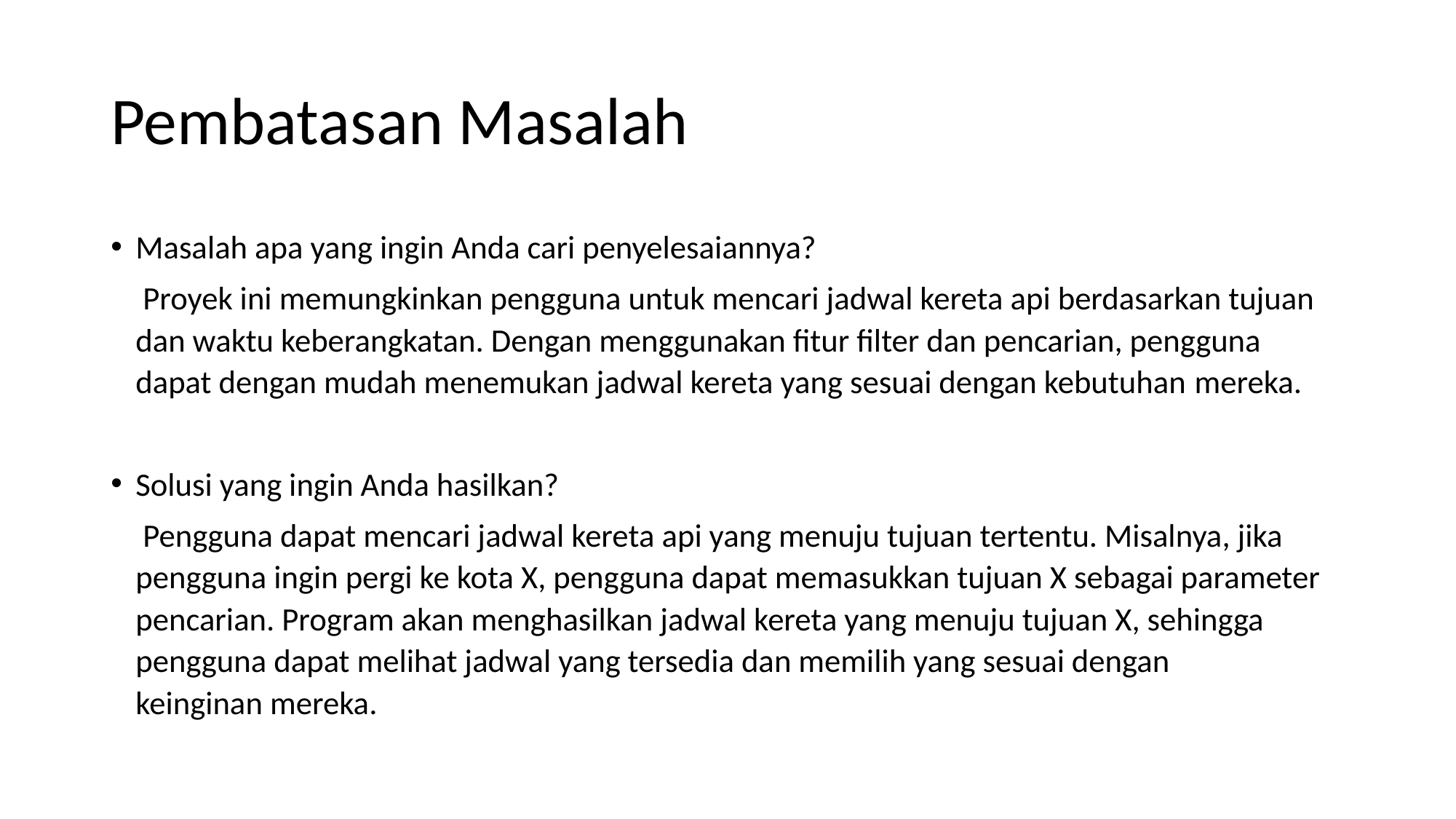

# Pembatasan Masalah
Masalah apa yang ingin Anda cari penyelesaiannya?
	 Proyek ini memungkinkan pengguna untuk mencari jadwal kereta api berdasarkan tujuan dan waktu keberangkatan. Dengan menggunakan fitur filter dan pencarian, pengguna dapat dengan mudah menemukan jadwal kereta yang sesuai dengan kebutuhan mereka.

Solusi yang ingin Anda hasilkan?
	 Pengguna dapat mencari jadwal kereta api yang menuju tujuan tertentu. Misalnya, jika pengguna ingin pergi ke kota X, pengguna dapat memasukkan tujuan X sebagai parameter pencarian. Program akan menghasilkan jadwal kereta yang menuju tujuan X, sehingga pengguna dapat melihat jadwal yang tersedia dan memilih yang sesuai dengan keinginan mereka.